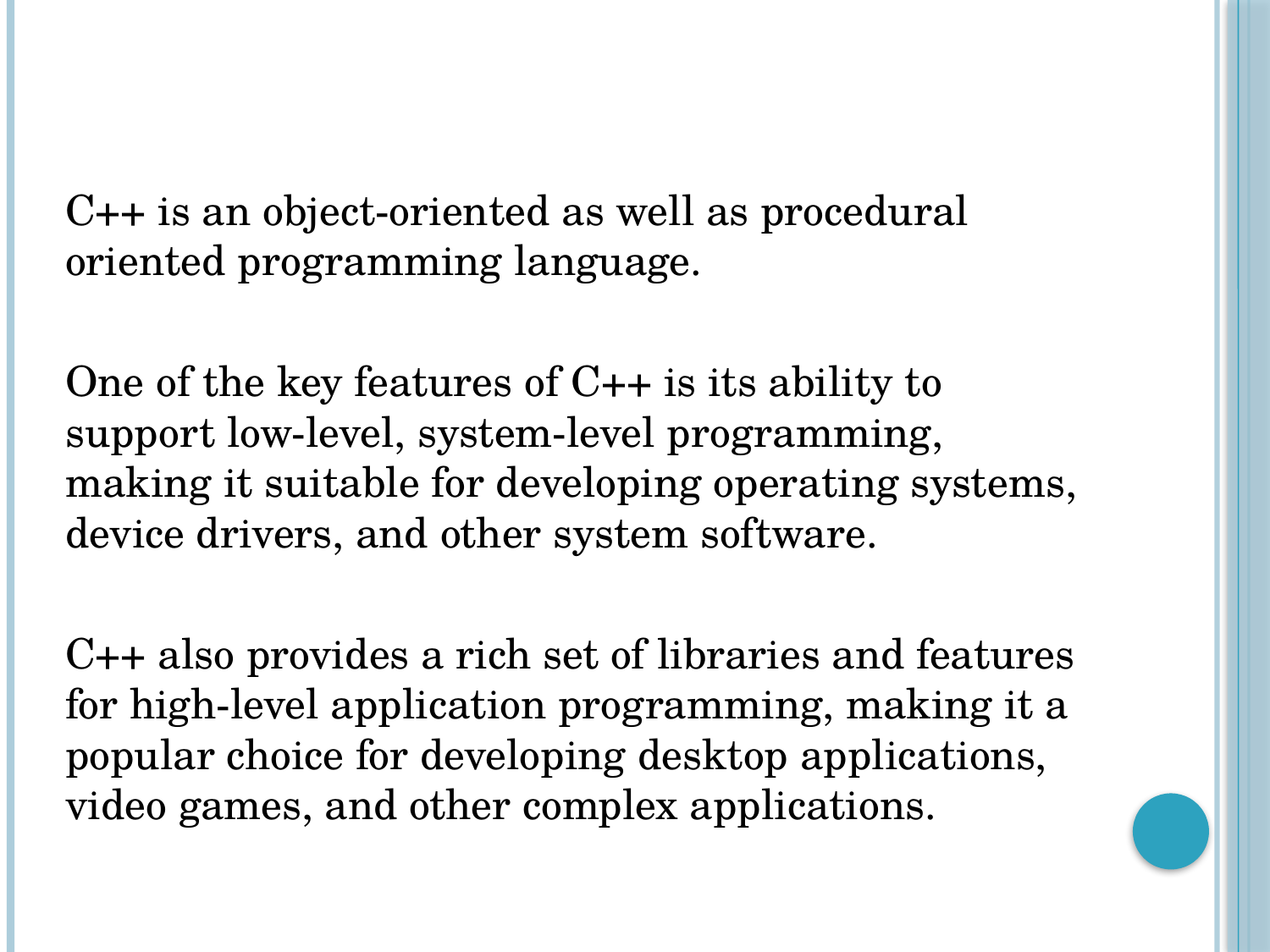

#
C++ is an object-oriented as well as procedural oriented programming language.

One of the key features of C++ is its ability to support low-level, system-level programming, making it suitable for developing operating systems, device drivers, and other system software.

C++ also provides a rich set of libraries and features for high-level application programming, making it a popular choice for developing desktop applications, video games, and other complex applications.